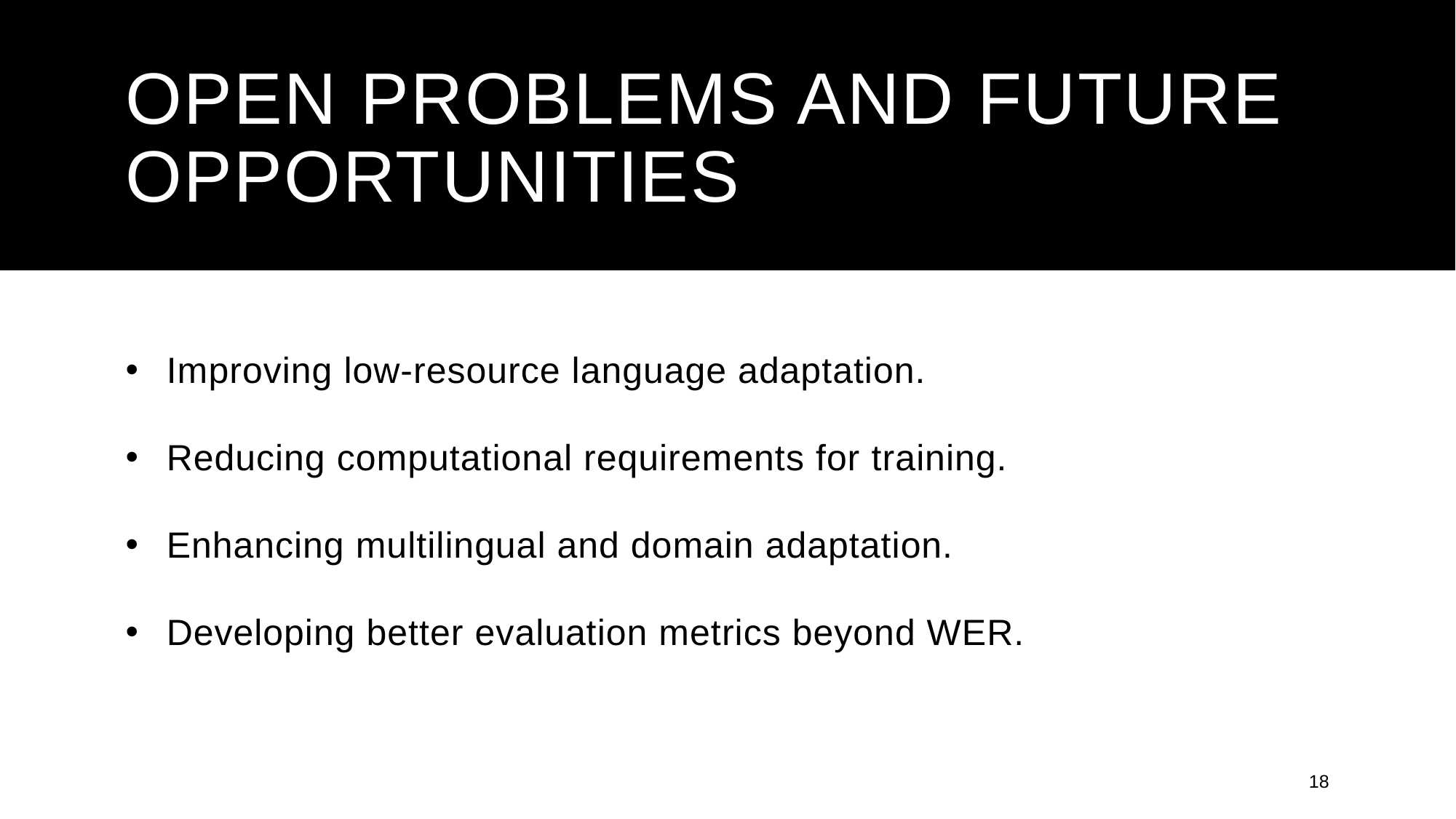

# Open Problems and Future Opportunities
Improving low-resource language adaptation.

Reducing computational requirements for training.

Enhancing multilingual and domain adaptation.

Developing better evaluation metrics beyond WER.
18